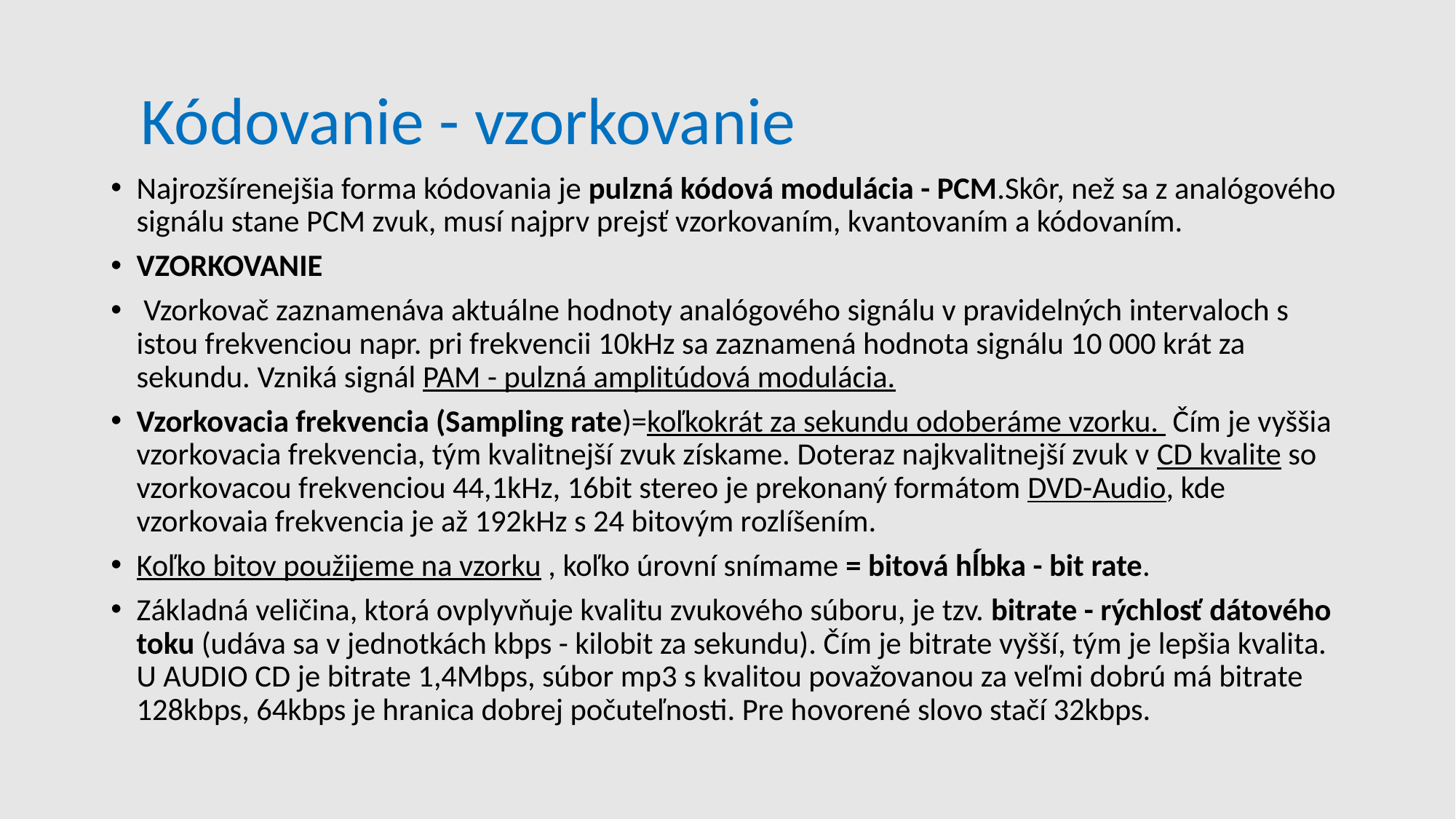

# Kódovanie - vzorkovanie
Najrozšírenejšia forma kódovania je pulzná kódová modulácia - PCM.Skôr, než sa z analógového signálu stane PCM zvuk, musí najprv prejsť vzorkovaním, kvantovaním a kódovaním.
VZORKOVANIE
 Vzorkovač zaznamenáva aktuálne hodnoty analógového signálu v pravidelných intervaloch s istou frekvenciou napr. pri frekvencii 10kHz sa zaznamená hodnota signálu 10 000 krát za sekundu. Vzniká signál PAM - pulzná amplitúdová modulácia.
Vzorkovacia frekvencia (Sampling rate)=koľkokrát za sekundu odoberáme vzorku.  Čím je vyššia vzorkovacia frekvencia, tým kvalitnejší zvuk získame. Doteraz najkvalitnejší zvuk v CD kvalite so vzorkovacou frekvenciou 44,1kHz, 16bit stereo je prekonaný formátom DVD-Audio, kde vzorkovaia frekvencia je až 192kHz s 24 bitovým rozlíšením.
Koľko bitov použijeme na vzorku , koľko úrovní snímame = bitová hĺbka - bit rate.
Základná veličina, ktorá ovplyvňuje kvalitu zvukového súboru, je tzv. bitrate - rýchlosť dátového toku (udáva sa v jednotkách kbps - kilobit za sekundu). Čím je bitrate vyšší, tým je lepšia kvalita. U AUDIO CD je bitrate 1,4Mbps, súbor mp3 s kvalitou považovanou za veľmi dobrú má bitrate 128kbps, 64kbps je hranica dobrej počuteľnosti. Pre hovorené slovo stačí 32kbps.